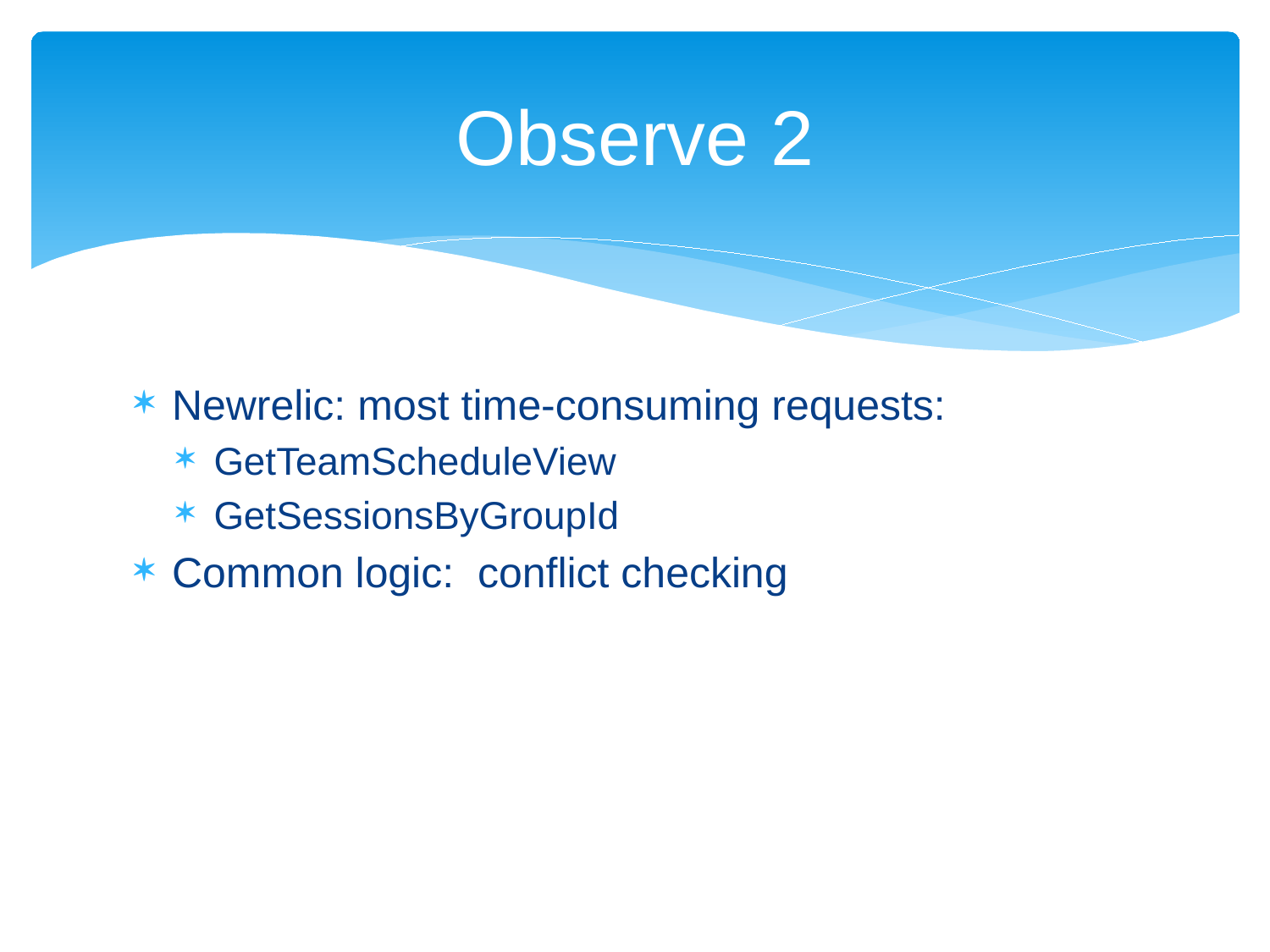

# Observe 2
Newrelic: most time-consuming requests:
GetTeamScheduleView
GetSessionsByGroupId
Common logic:  conflict checking